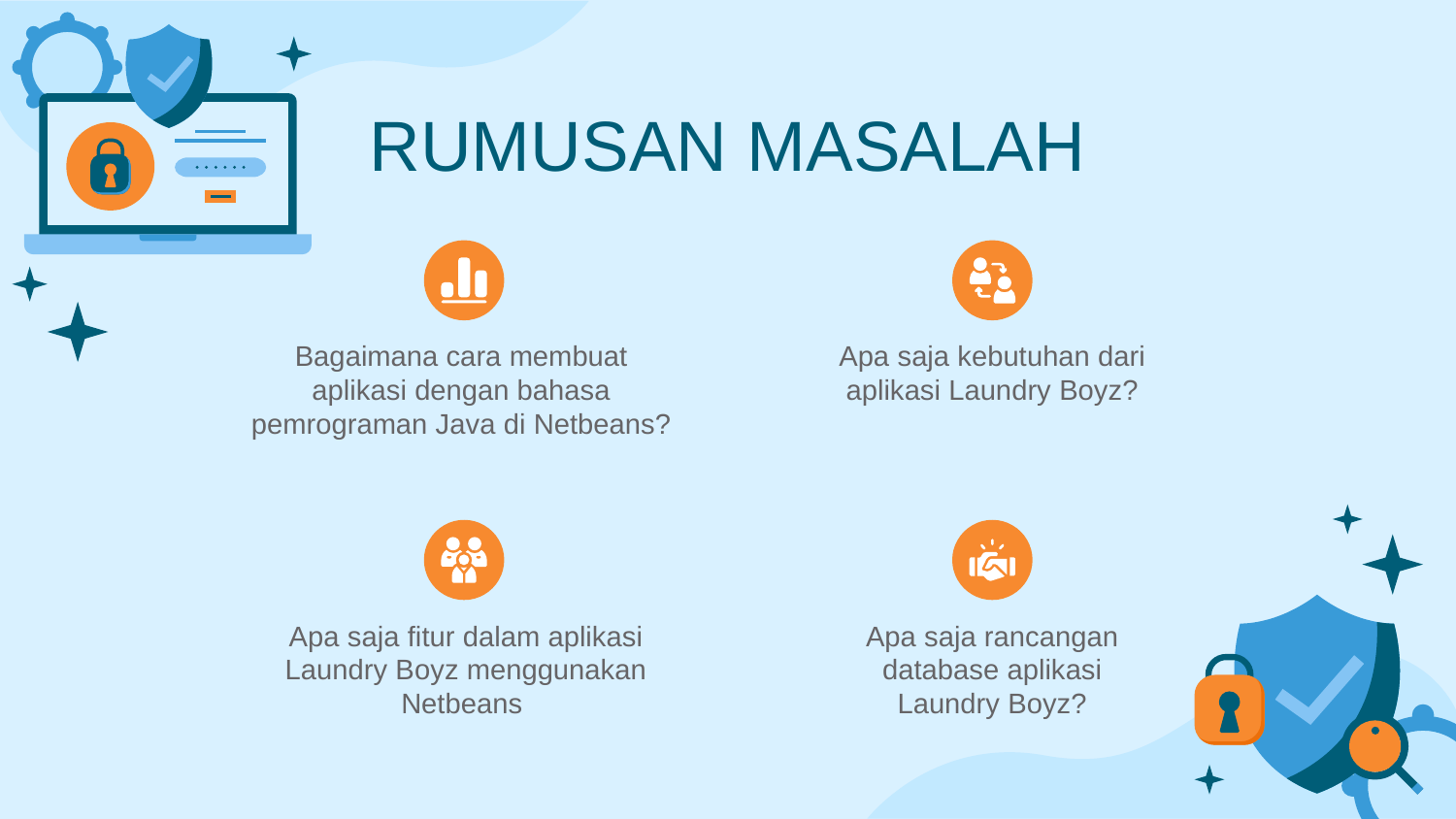

RUMUSAN MASALAH

Bagaimana cara membuat aplikasi dengan bahasa pemrograman Java di Netbeans?
Apa saja kebutuhan dari aplikasi Laundry Boyz?

Apa saja fitur dalam aplikasi Laundry Boyz menggunakan Netbeans
Apa saja rancangan database aplikasi Laundry Boyz?